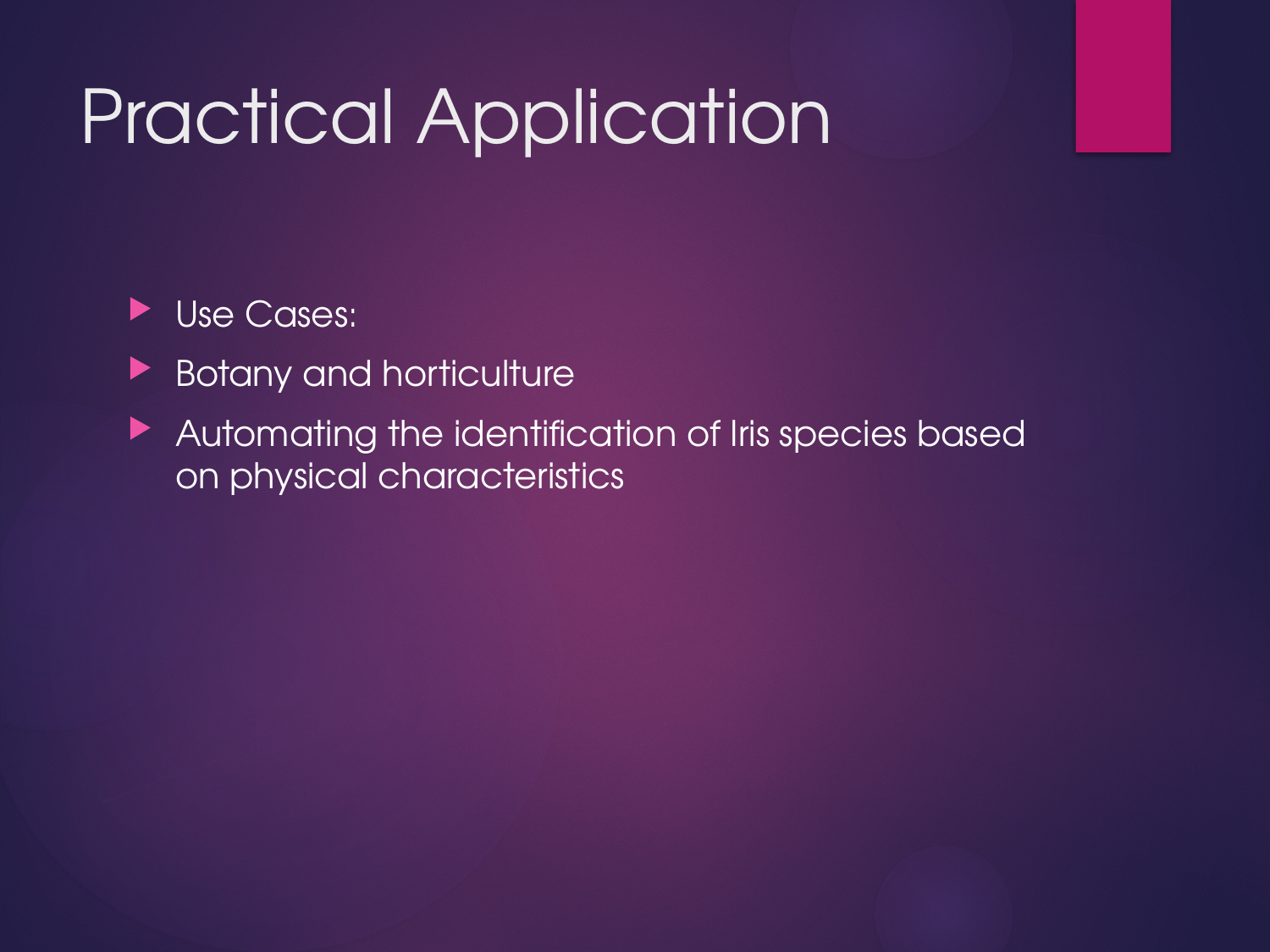

# Practical Application
Use Cases:
Botany and horticulture
Automating the identification of Iris species based on physical characteristics